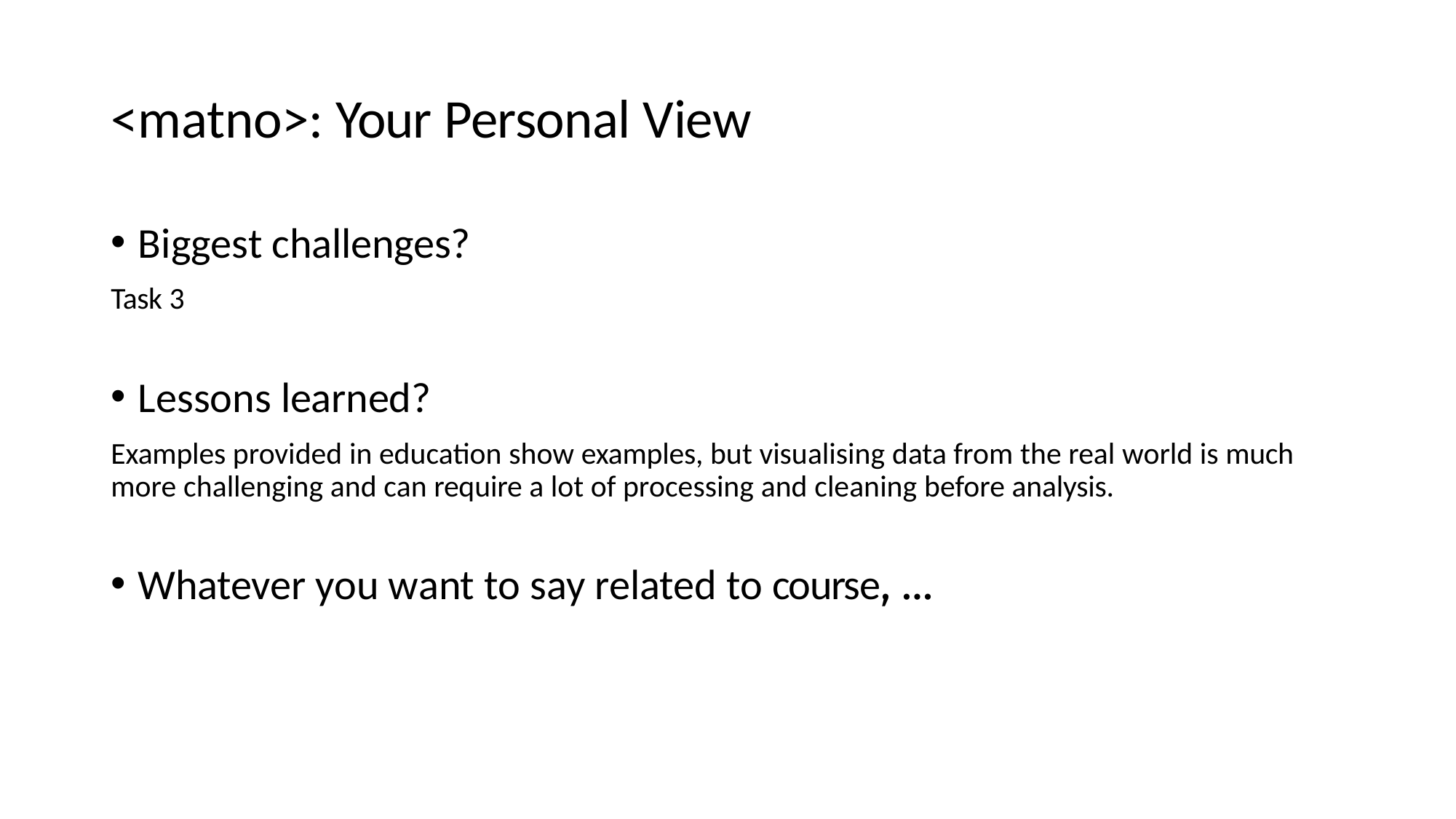

# <matno>: Your Personal View
Biggest challenges?
Task 3

Lessons learned?
Examples provided in education show examples, but visualising data from the real world is much more challenging and can require a lot of processing and cleaning before analysis.

Whatever you want to say related to course, …